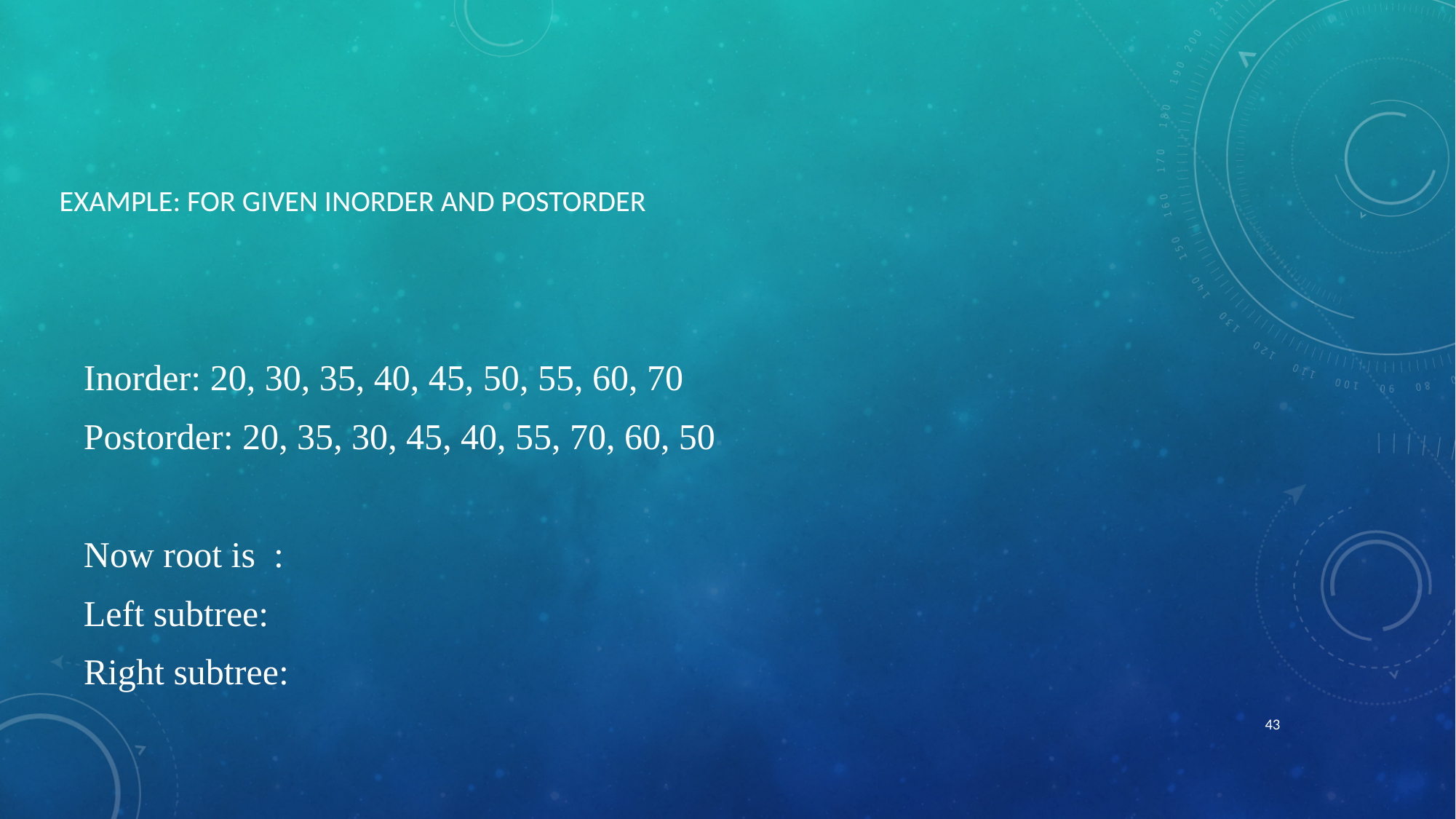

# Example: For Given Inorder and POSTorder
Inorder: 20, 30, 35, 40, 45, 50, 55, 60, 70
Postorder: 20, 35, 30, 45, 40, 55, 70, 60, 50

Now root is  :
Left subtree:
Right subtree:
43